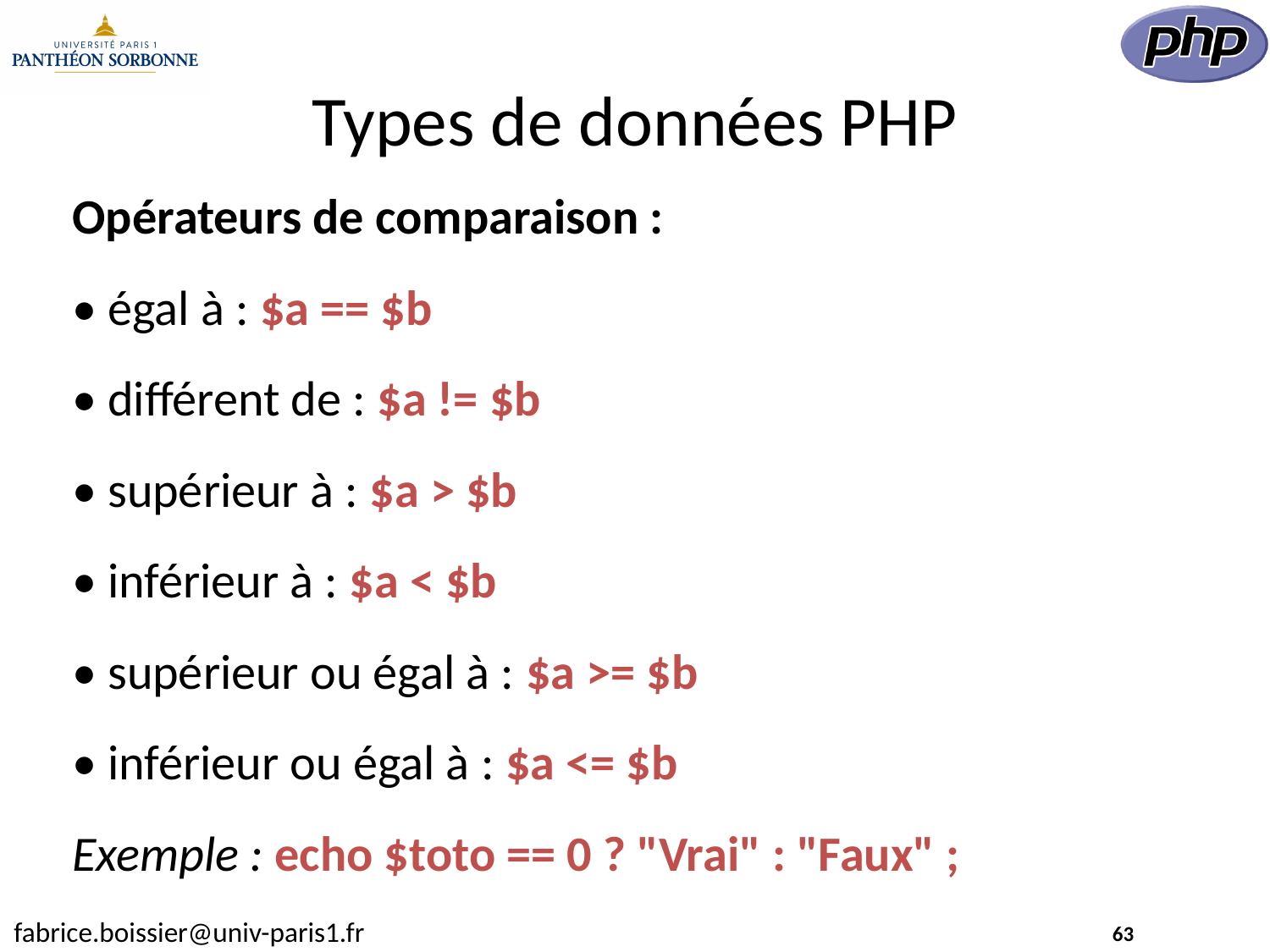

# Types de données PHP
Opérateurs de comparaison :
• égal à : $a == $b
• différent de : $a != $b
• supérieur à : $a > $b
• inférieur à : $a < $b
• supérieur ou égal à : $a >= $b
• inférieur ou égal à : $a <= $b
Exemple : echo $toto == 0 ? "Vrai" : "Faux" ;
63